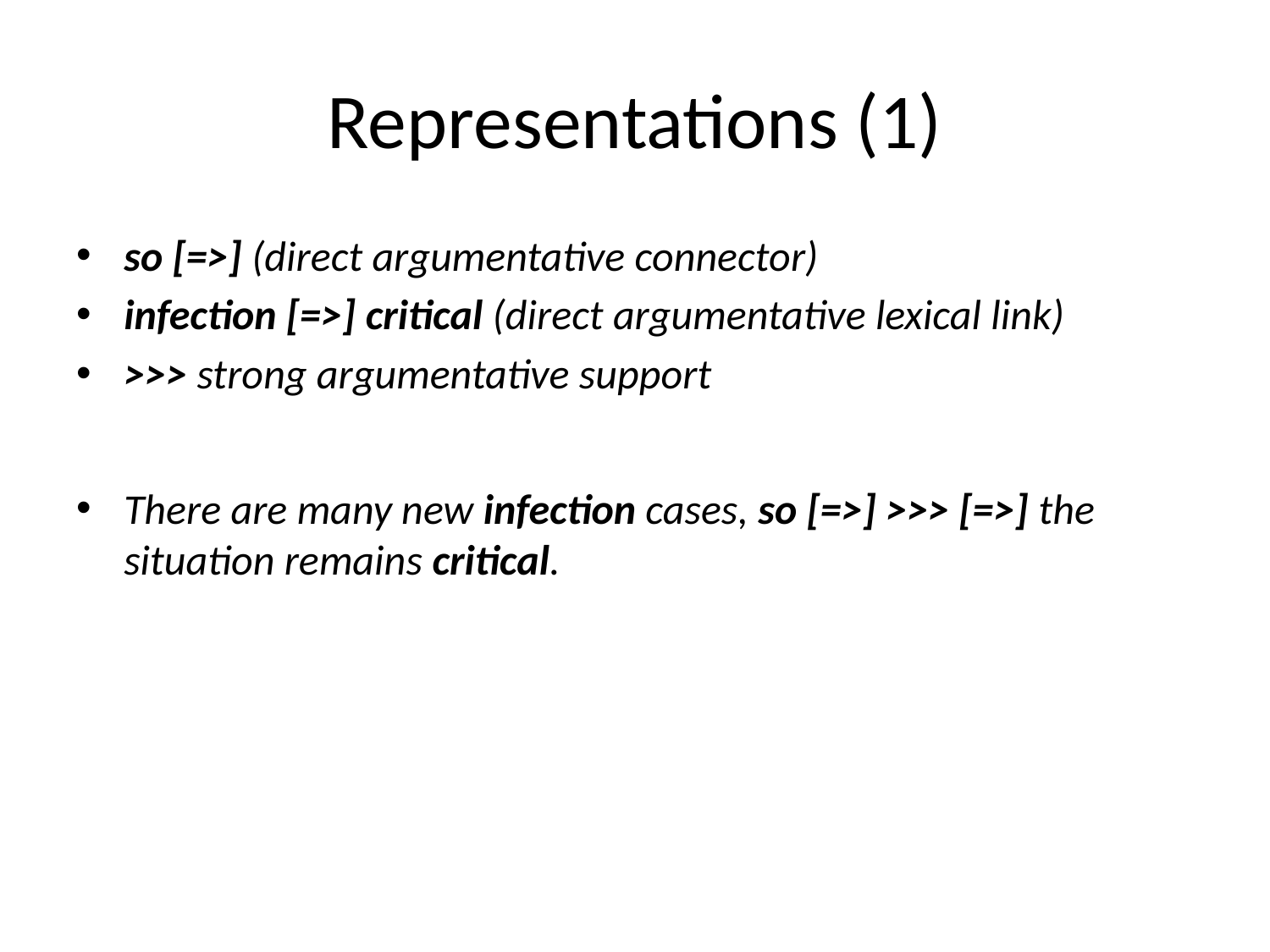

# Representations (1)
so [=>] (direct argumentative connector)
infection [=>] critical (direct argumentative lexical link)
>>> strong argumentative support

There are many new infection cases, so [=>] >>> [=>] the situation remains critical.